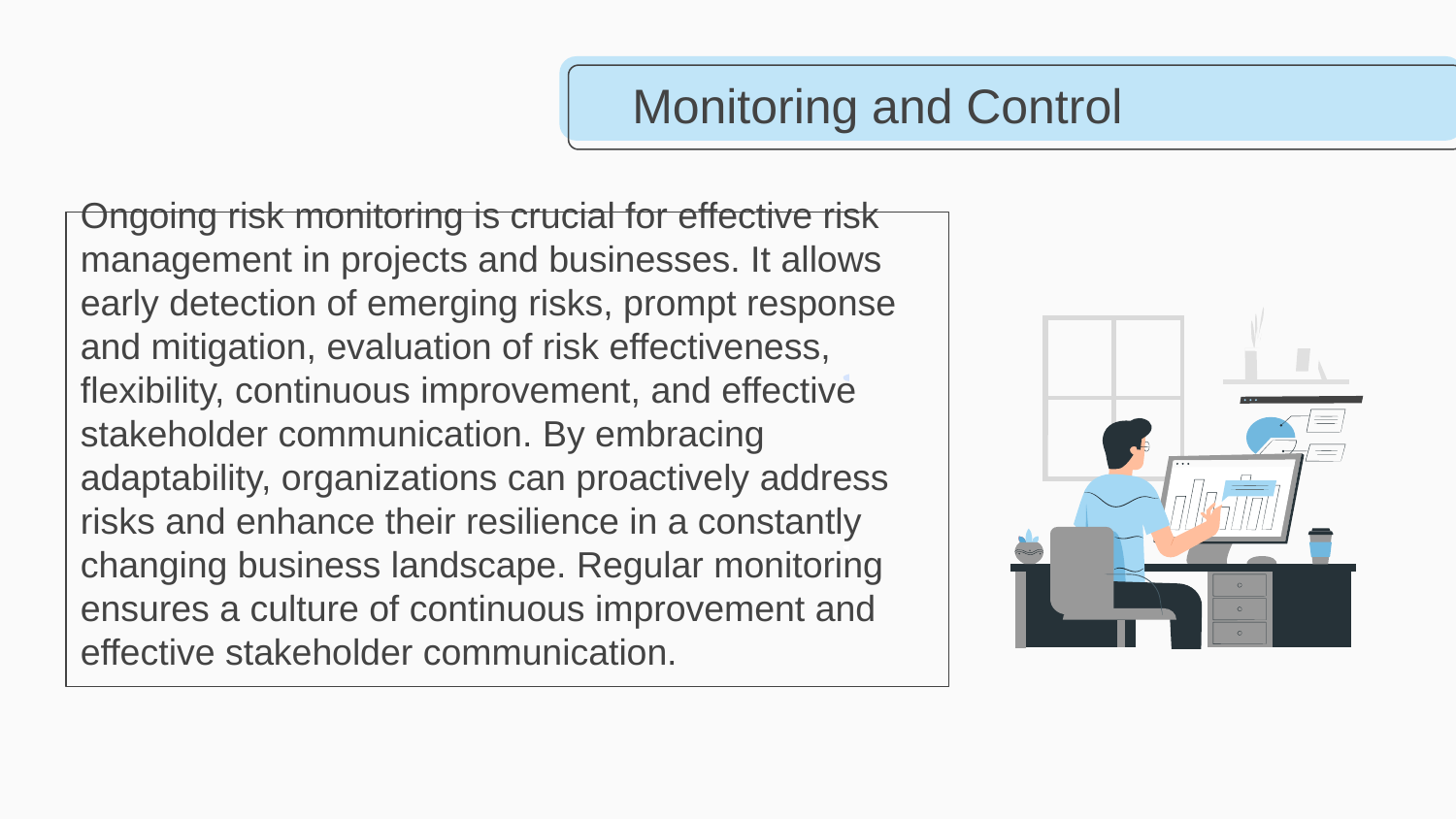

Monitoring and Control
# Ongoing risk monitoring is crucial for effective risk management in projects and businesses. It allows early detection of emerging risks, prompt response and mitigation, evaluation of risk effectiveness, flexibility, continuous improvement, and effective stakeholder communication. By embracing adaptability, organizations can proactively address risks and enhance their resilience in a constantly changing business landscape. Regular monitoring ensures a culture of continuous improvement and effective stakeholder communication.